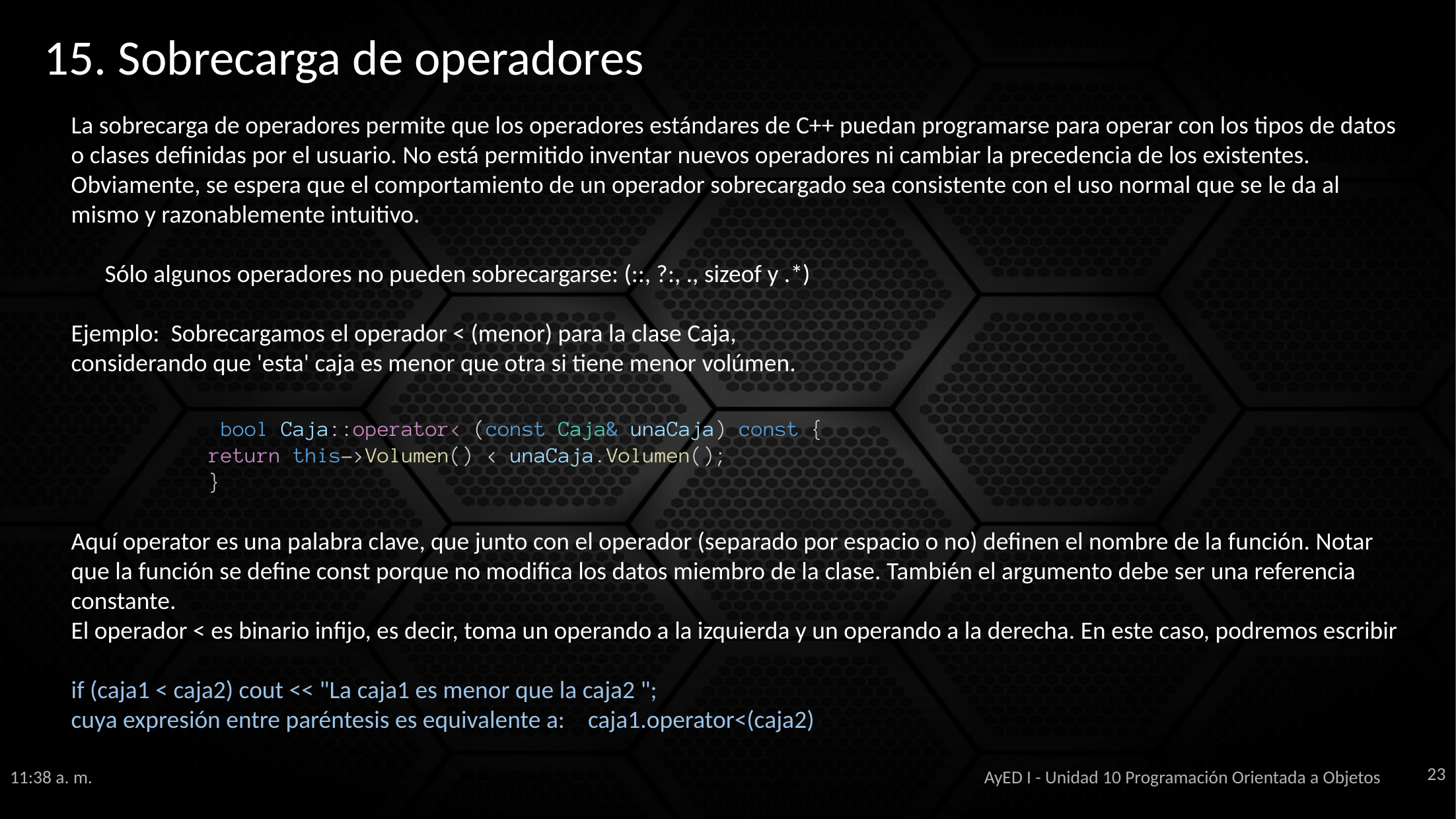

# 15. Sobrecarga de operadores
La sobrecarga de operadores permite que los operadores estándares de C++ puedan programarse para operar con los tipos de datos o clases definidas por el usuario. No está permitido inventar nuevos operadores ni cambiar la precedencia de los existentes. Obviamente, se espera que el comportamiento de un operador sobrecargado sea consistente con el uso normal que se le da al mismo y razonablemente intuitivo.
      Sólo algunos operadores no pueden sobrecargarse: (::, ?:, ., sizeof y .*)
Ejemplo:  Sobrecargamos el operador < (menor) para la clase Caja,
considerando que 'esta' caja es menor que otra si tiene menor volúmen.

Aquí operator es una palabra clave, que junto con el operador (separado por espacio o no) definen el nombre de la función. Notar que la función se define const porque no modifica los datos miembro de la clase. También el argumento debe ser una referencia constante.
El operador < es binario infijo, es decir, toma un operando a la izquierda y un operando a la derecha. En este caso, podremos escribir
if (caja1 < caja2) cout << "La caja1 es menor que la caja2 ";
cuya expresión entre paréntesis es equivalente a:    caja1.operator<(caja2)
 bool Caja::operator< (const Caja& unaCaja) const {
return this->Volumen() < unaCaja.Volumen();
}
23
11:38 a. m.
AyED I - Unidad 10 Programación Orientada a Objetos